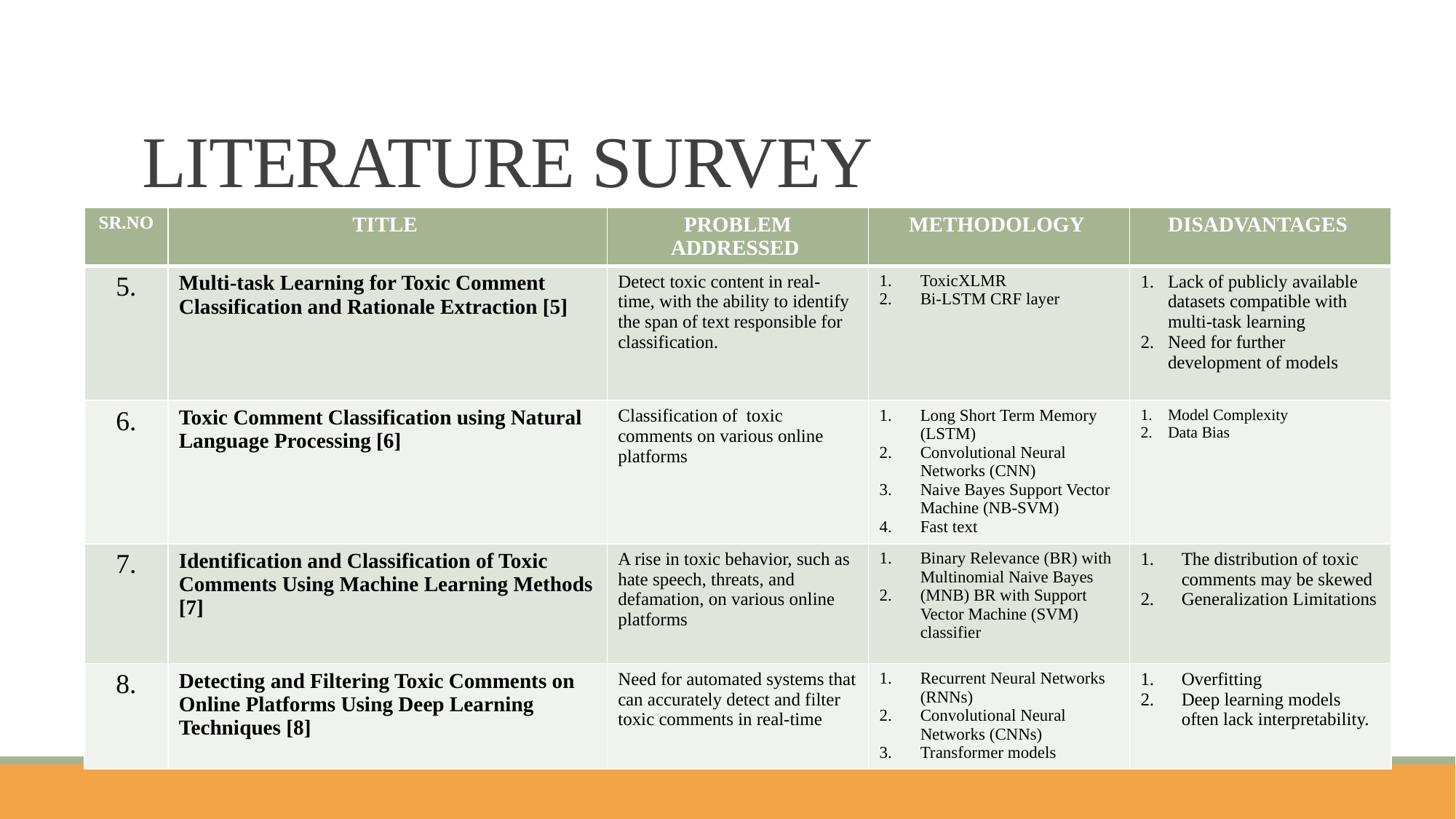

# LITERATURE SURVEY
| SR.NO | TITLE | PROBLEM ADDRESSED | METHODOLOGY | DISADVANTAGES |
| --- | --- | --- | --- | --- |
| 5. | Multi-task Learning for Toxic Comment Classification and Rationale Extraction [5] | Detect toxic content in real-time, with the ability to identify the span of text responsible for classification. | ToxicXLMR Bi-LSTM CRF layer | Lack of publicly available datasets compatible with multi-task learning Need for further development of models |
| 6. | Toxic Comment Classification using Natural Language Processing [6] | Classification of toxic comments on various online platforms | Long Short Term Memory (LSTM) Convolutional Neural Networks (CNN) Naive Bayes Support Vector Machine (NB-SVM) Fast text | Model Complexity Data Bias |
| 7. | Identification and Classification of Toxic Comments Using Machine Learning Methods [7] | A rise in toxic behavior, such as hate speech, threats, and defamation, on various online platforms | Binary Relevance (BR) with Multinomial Naive Bayes (MNB) BR with Support Vector Machine (SVM) classifier | The distribution of toxic comments may be skewed Generalization Limitations |
| 8. | Detecting and Filtering Toxic Comments on Online Platforms Using Deep Learning Techniques [8] | Need for automated systems that can accurately detect and filter toxic comments in real-time | Recurrent Neural Networks (RNNs) Convolutional Neural Networks (CNNs) Transformer models | Overfitting Deep learning models often lack interpretability. |